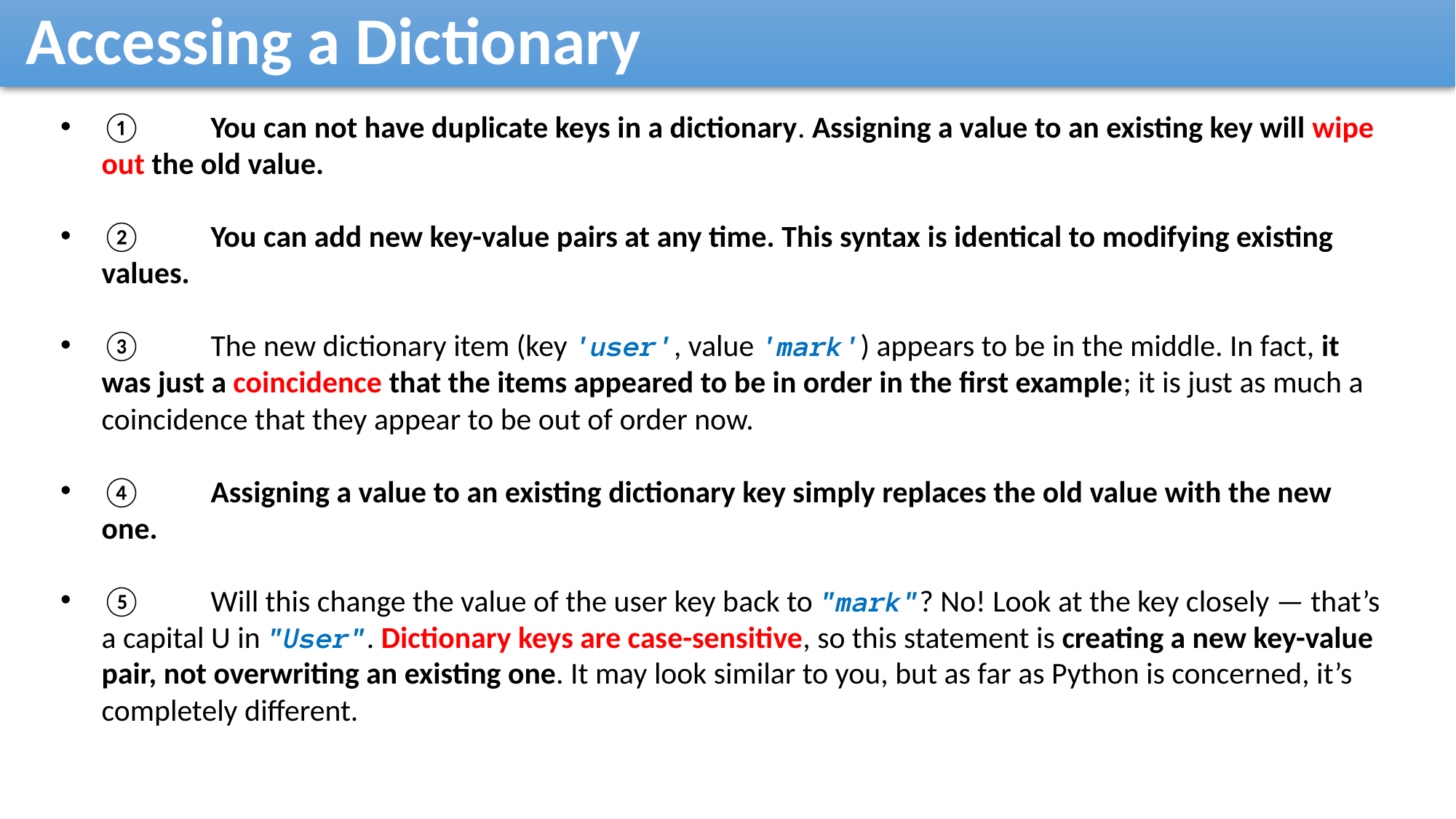

Accessing a Dictionary
①	You can not have duplicate keys in a dictionary. Assigning a value to an existing key will wipe out the old value.

②	You can add new key-value pairs at any time. This syntax is identical to modifying existing values.

③	The new dictionary item (key 'user', value 'mark') appears to be in the middle. In fact, it was just a coincidence that the items appeared to be in order in the first example; it is just as much a coincidence that they appear to be out of order now.

④	Assigning a value to an existing dictionary key simply replaces the old value with the new one.

⑤	Will this change the value of the user key back to "mark"? No! Look at the key closely — that’s a capital U in "User". Dictionary keys are case-sensitive, so this statement is creating a new key-value pair, not overwriting an existing one. It may look similar to you, but as far as Python is concerned, it’s completely different.